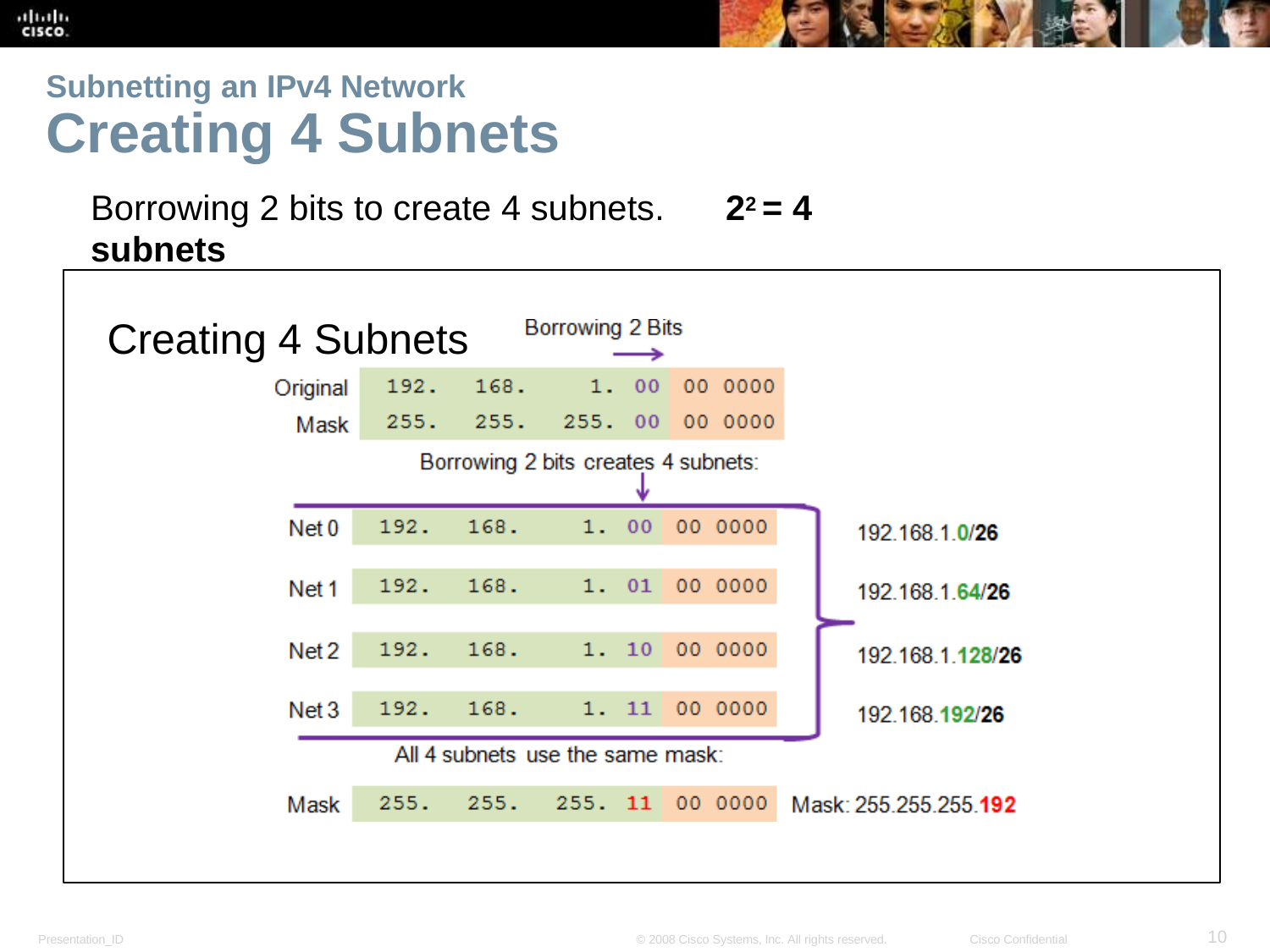

Subnetting an IPv4 Network
Creating 4 Subnets
Borrowing 2 bits to create 4 subnets.	22 = 4 subnets

Creating 4 Subnets

10
Presentation_ID
© 2008 Cisco Systems, Inc. All rights reserved.
Cisco Confidential